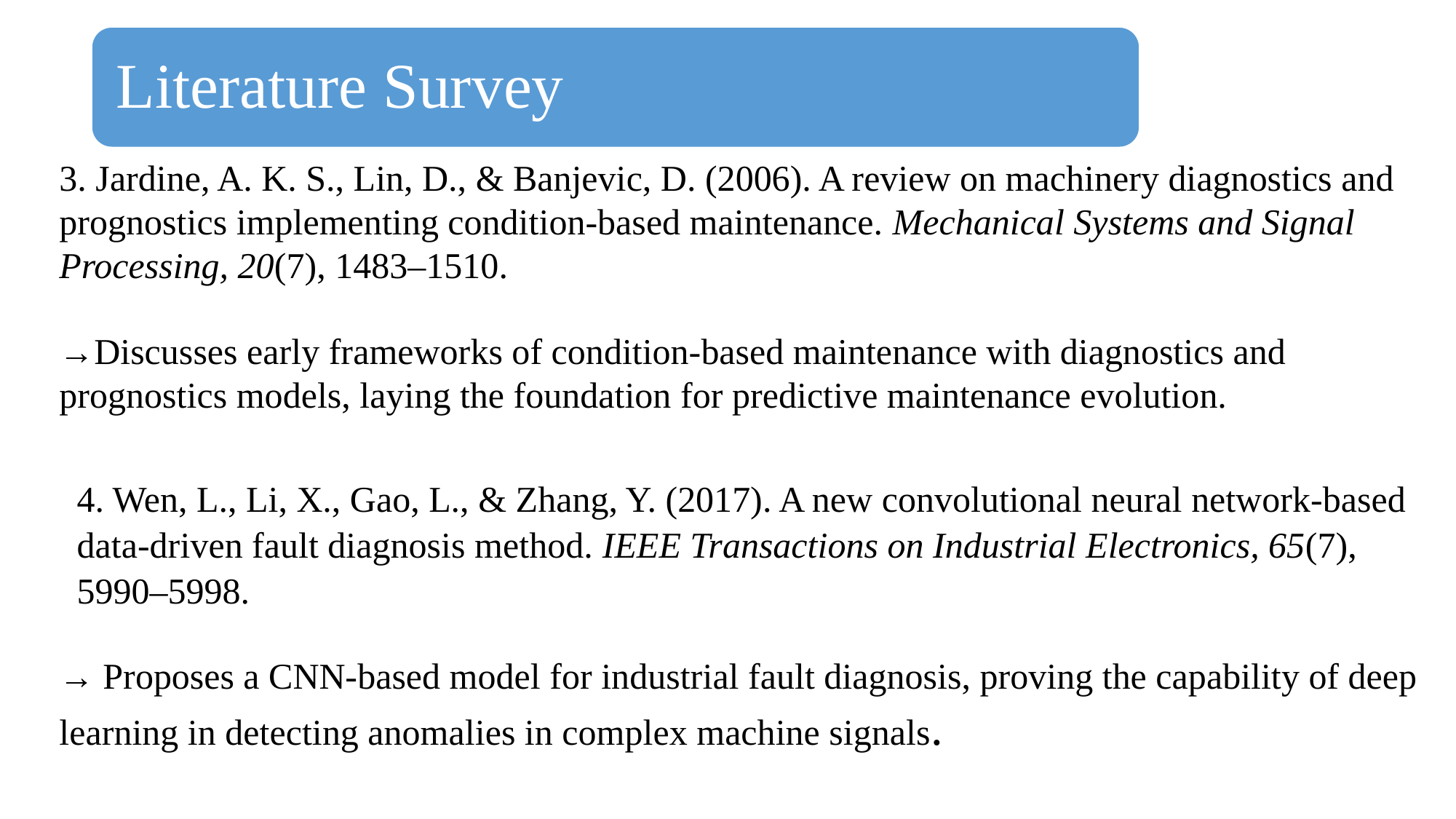

Literature Survey
3. Jardine, A. K. S., Lin, D., & Banjevic, D. (2006). A review on machinery diagnostics and prognostics implementing condition-based maintenance. Mechanical Systems and Signal Processing, 20(7), 1483–1510.
→Discusses early frameworks of condition-based maintenance with diagnostics and prognostics models, laying the foundation for predictive maintenance evolution.

4. Wen, L., Li, X., Gao, L., & Zhang, Y. (2017). A new convolutional neural network-based data-driven fault diagnosis method. IEEE Transactions on Industrial Electronics, 65(7), 5990–5998.
→ Proposes a CNN-based model for industrial fault diagnosis, proving the capability of deep learning in detecting anomalies in complex machine signals.